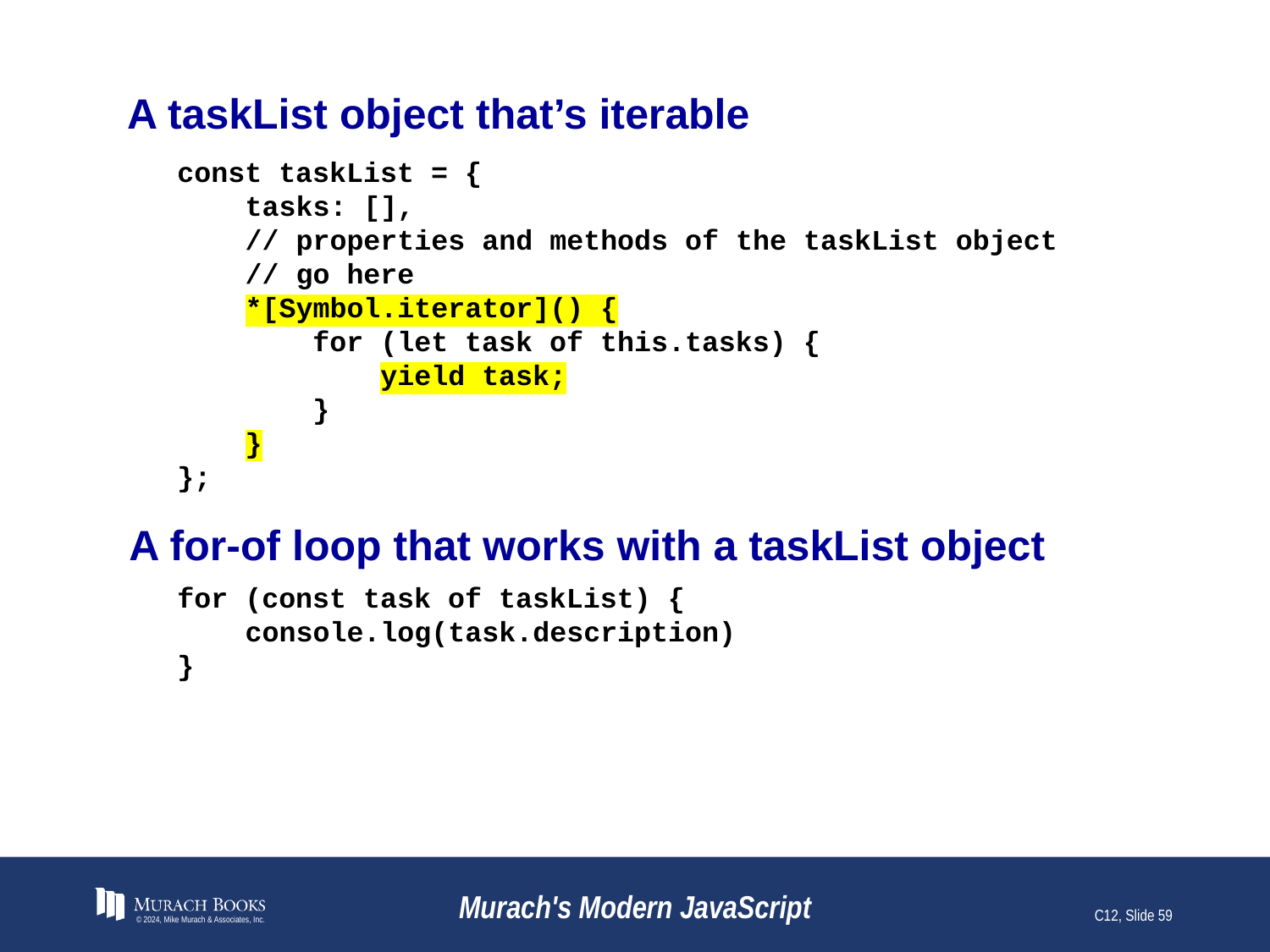

# A taskList object that’s iterable
const taskList = {
    tasks: [],
    // properties and methods of the taskList object
    // go here
    *[Symbol.iterator]() {
        for (let task of this.tasks) {
            yield task;
        }
    }
};
A for-of loop that works with a taskList object
for (const task of taskList) {
    console.log(task.description)
}

© 2024, Mike Murach & Associates, Inc.
Murach's Modern JavaScript

C12, Slide 59